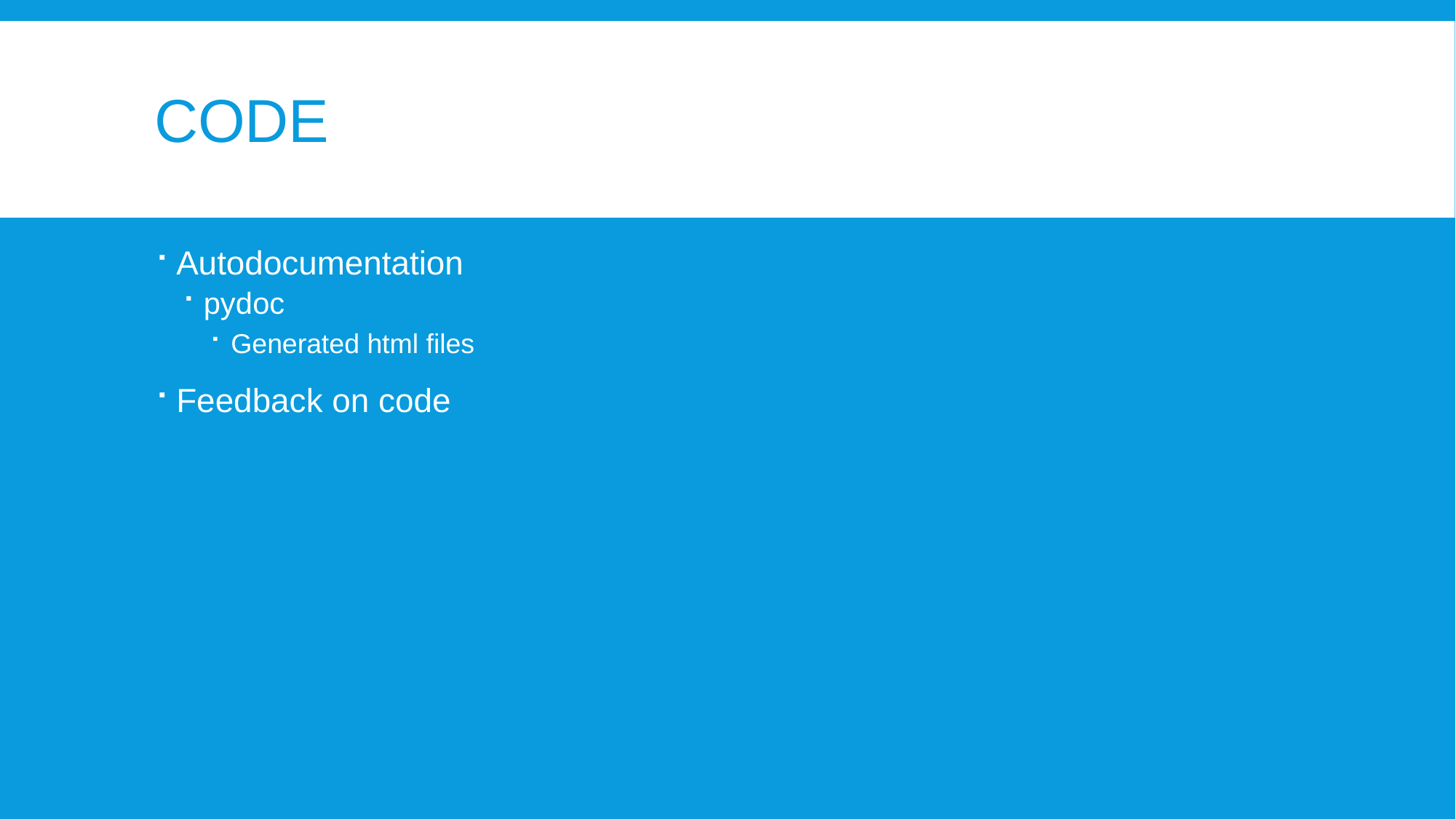

# Code
Autodocumentation
pydoc
Generated html files
Feedback on code